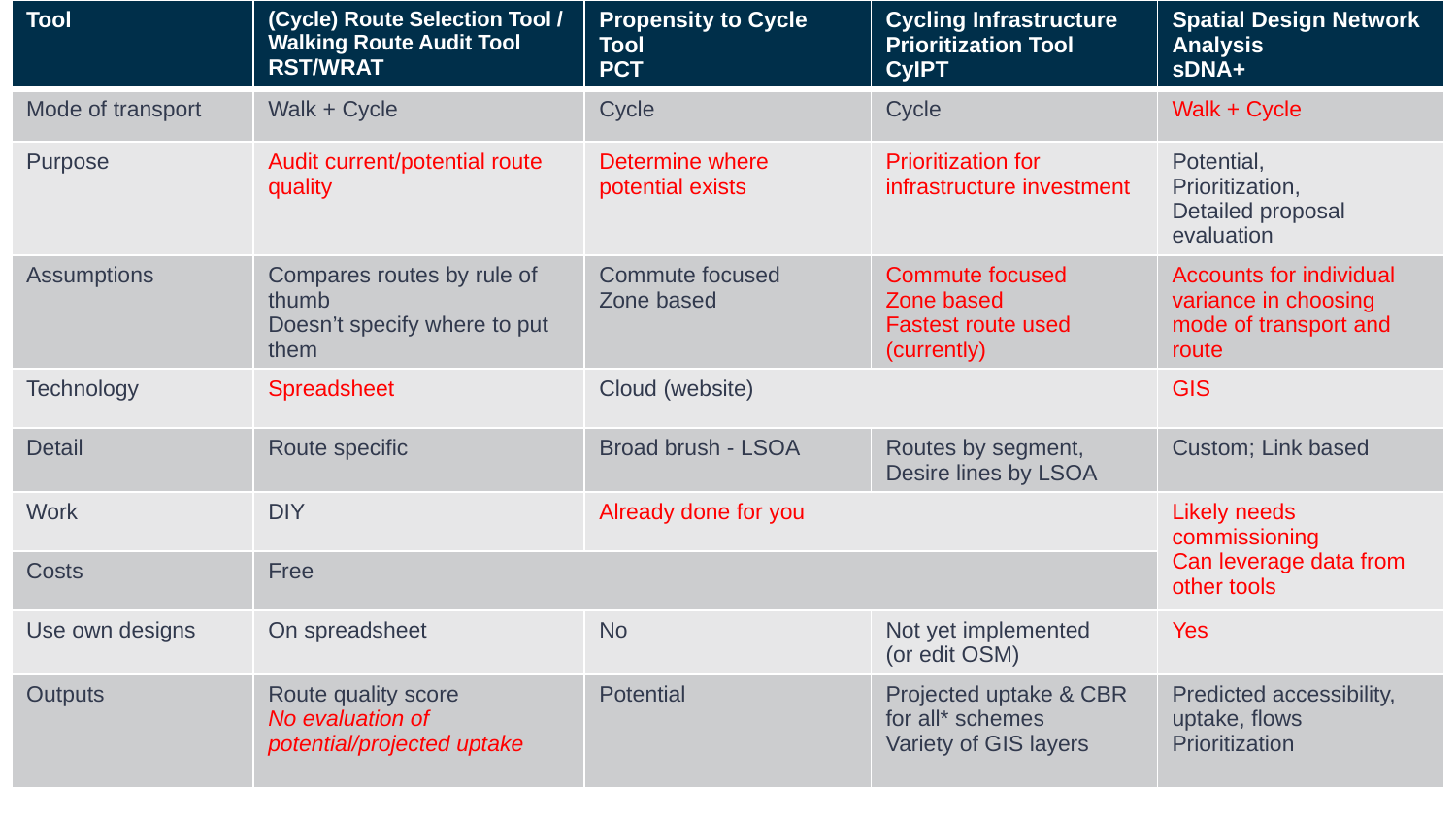

| Tool | (Cycle) Route Selection Tool / Walking Route Audit Tool RST/WRAT | Propensity to Cycle Tool PCT | Cycling Infrastructure Prioritization Tool CyIPT | Spatial Design Network Analysis sDNA+ |
| --- | --- | --- | --- | --- |
| Mode of transport | Walk + Cycle | Cycle | Cycle | Walk + Cycle |
| Purpose | Audit current/potential route quality | Determine where potential exists | Prioritization for infrastructure investment | Potential, Prioritization, Detailed proposal evaluation |
| Assumptions | Compares routes by rule of thumb Doesn’t specify where to put them | Commute focused Zone based | Commute focused Zone based Fastest route used (currently) | Accounts for individual variance in choosing mode of transport and route |
| Technology | Spreadsheet | Cloud (website) |  | GIS |
| Detail | Route specific | Broad brush - LSOA | Routes by segment, Desire lines by LSOA | Custom; Link based |
| Work | DIY | Already done for you |  | Likely needs commissioning Can leverage data from other tools |
| Costs | Free |  |  |  |
| Use own designs | On spreadsheet | No | Not yet implemented (or edit OSM) | Yes |
| Outputs | Route quality score No evaluation of potential/projected uptake | Potential | Projected uptake & CBR for all\* schemes Variety of GIS layers | Predicted accessibility, uptake, flows Prioritization |